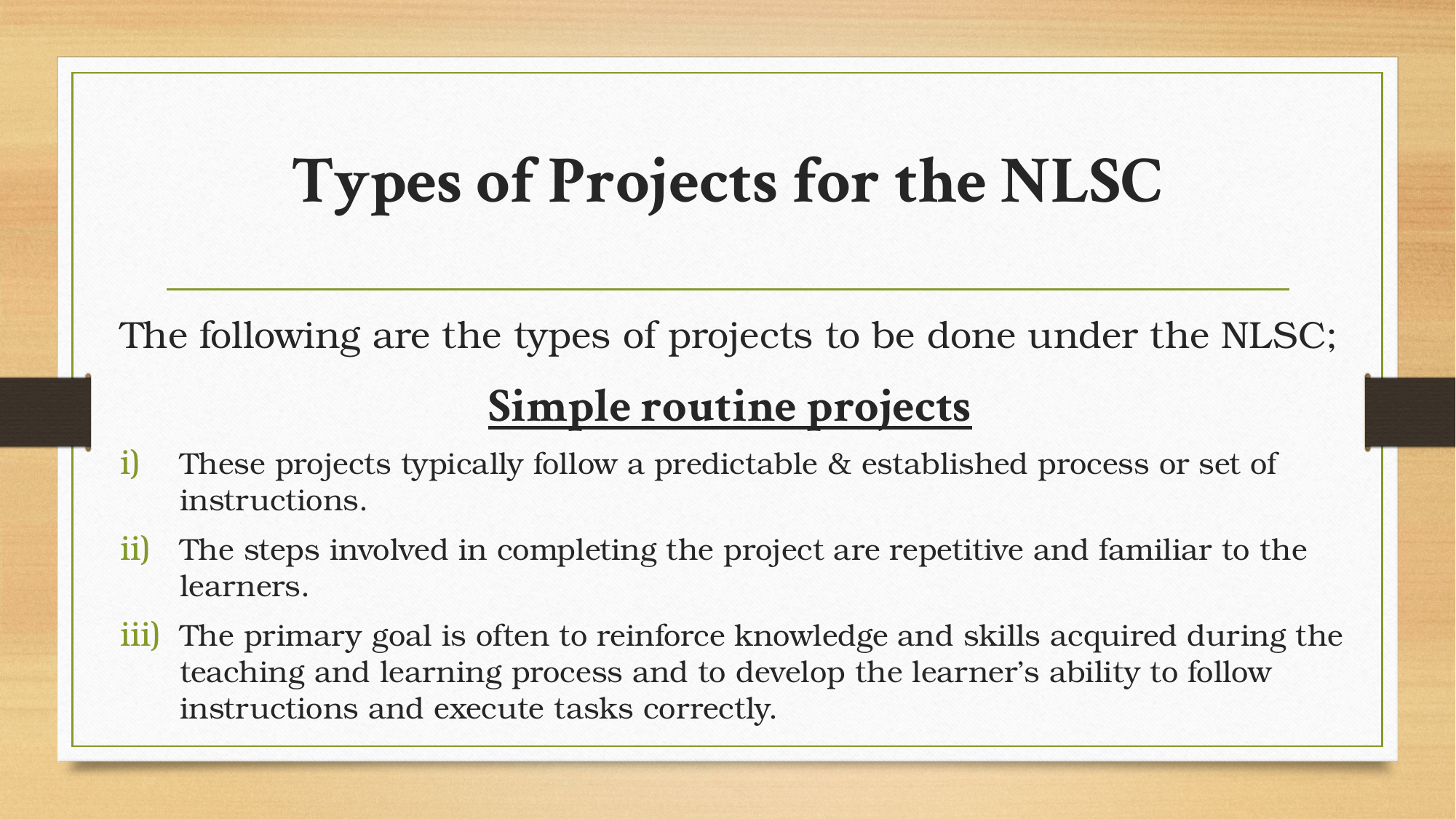

# Types of Projects for the NLSC
The following are the types of projects to be done under the NLSC;
Simple routine projects
These projects typically follow a predictable & established process or set of instructions.
The steps involved in completing the project are repetitive and familiar to the learners.
The primary goal is often to reinforce knowledge and skills acquired during the teaching and learning process and to develop the learner’s ability to follow instructions and execute tasks correctly.